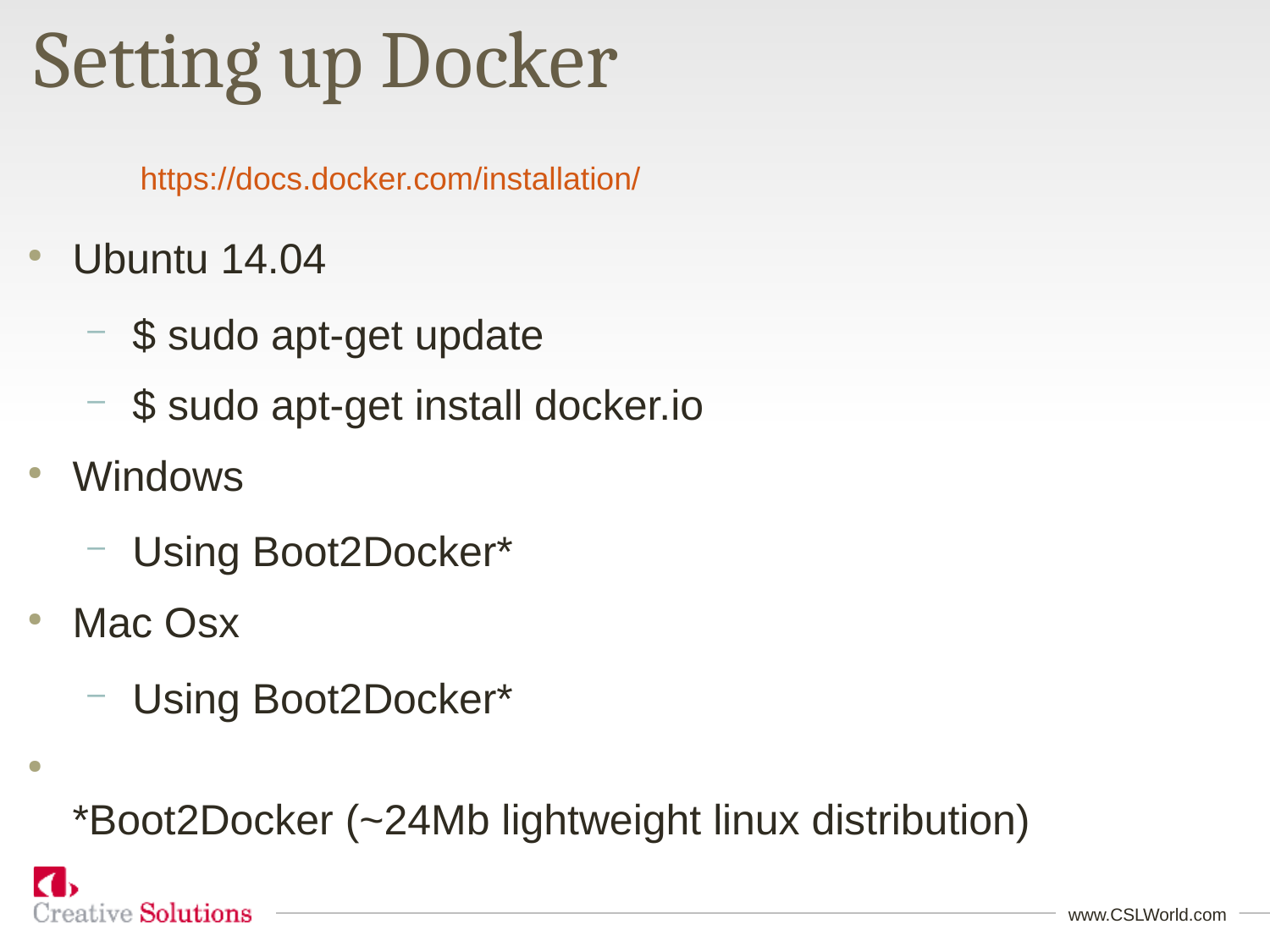

Setting up Docker
https://docs.docker.com/installation/
Ubuntu 14.04
$ sudo apt-get update
$ sudo apt-get install docker.io
Windows
Using Boot2Docker*
Mac Osx
Using Boot2Docker*
*Boot2Docker (~24Mb lightweight linux distribution)